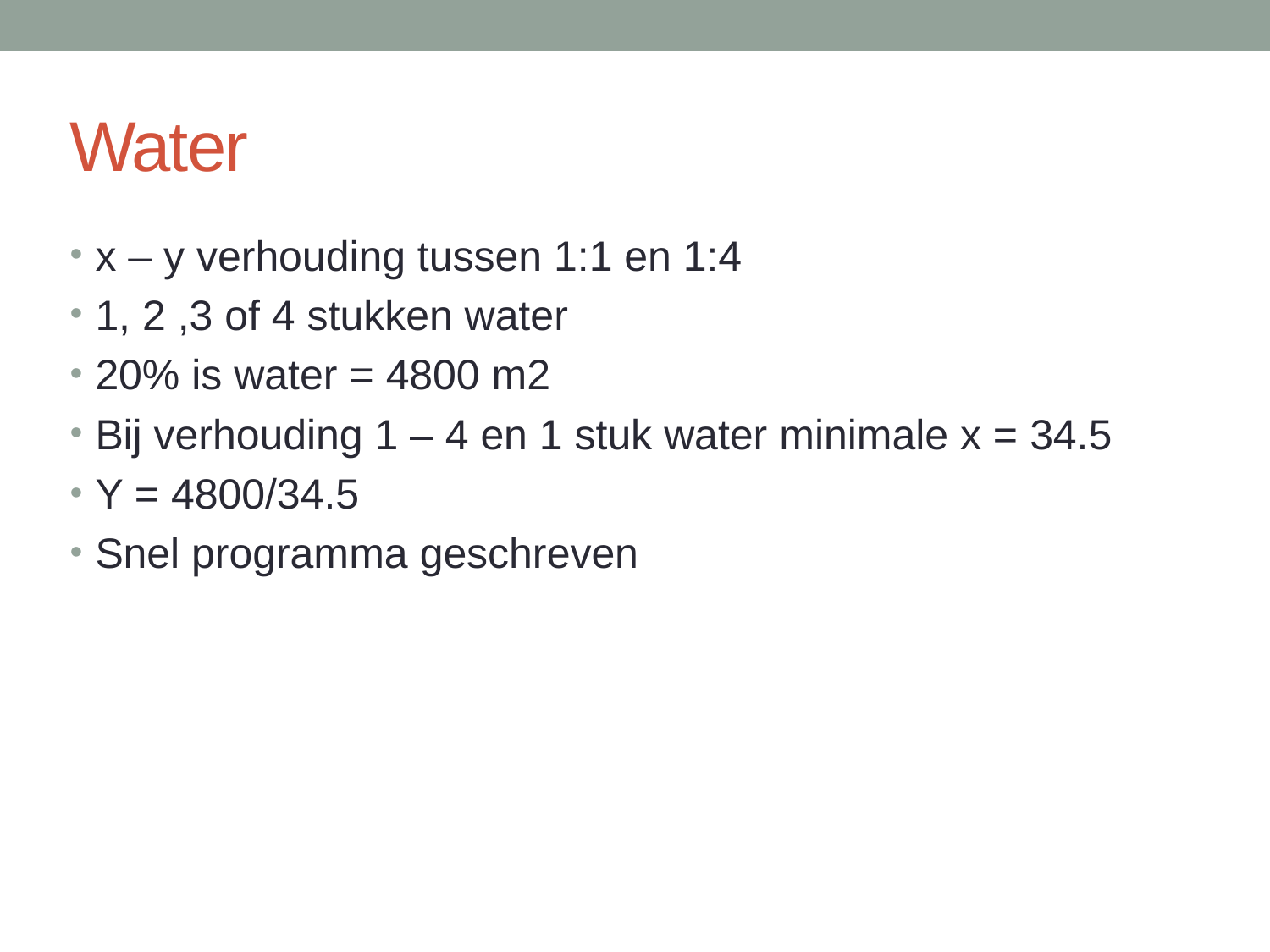

# Water
x – y verhouding tussen 1:1 en 1:4
1, 2 ,3 of 4 stukken water
20% is water = 4800 m2
Bij verhouding 1 – 4 en 1 stuk water minimale x = 34.5
Y = 4800/34.5
Snel programma geschreven